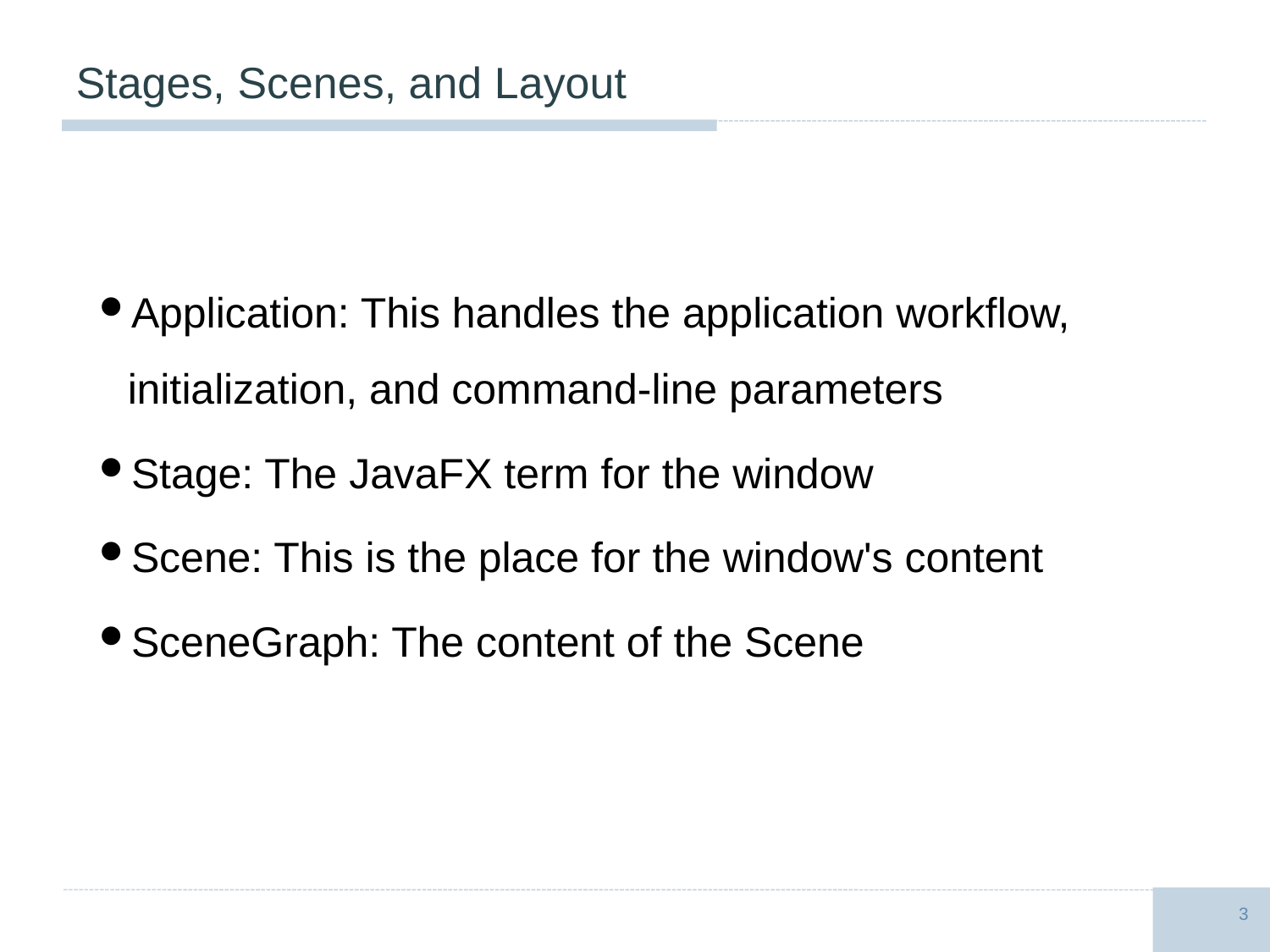

# Stages, Scenes, and Layout

Application: This handles the application workflow, initialization, and command-line parameters
Stage: The JavaFX term for the window
Scene: This is the place for the window's content
SceneGraph: The content of the Scene